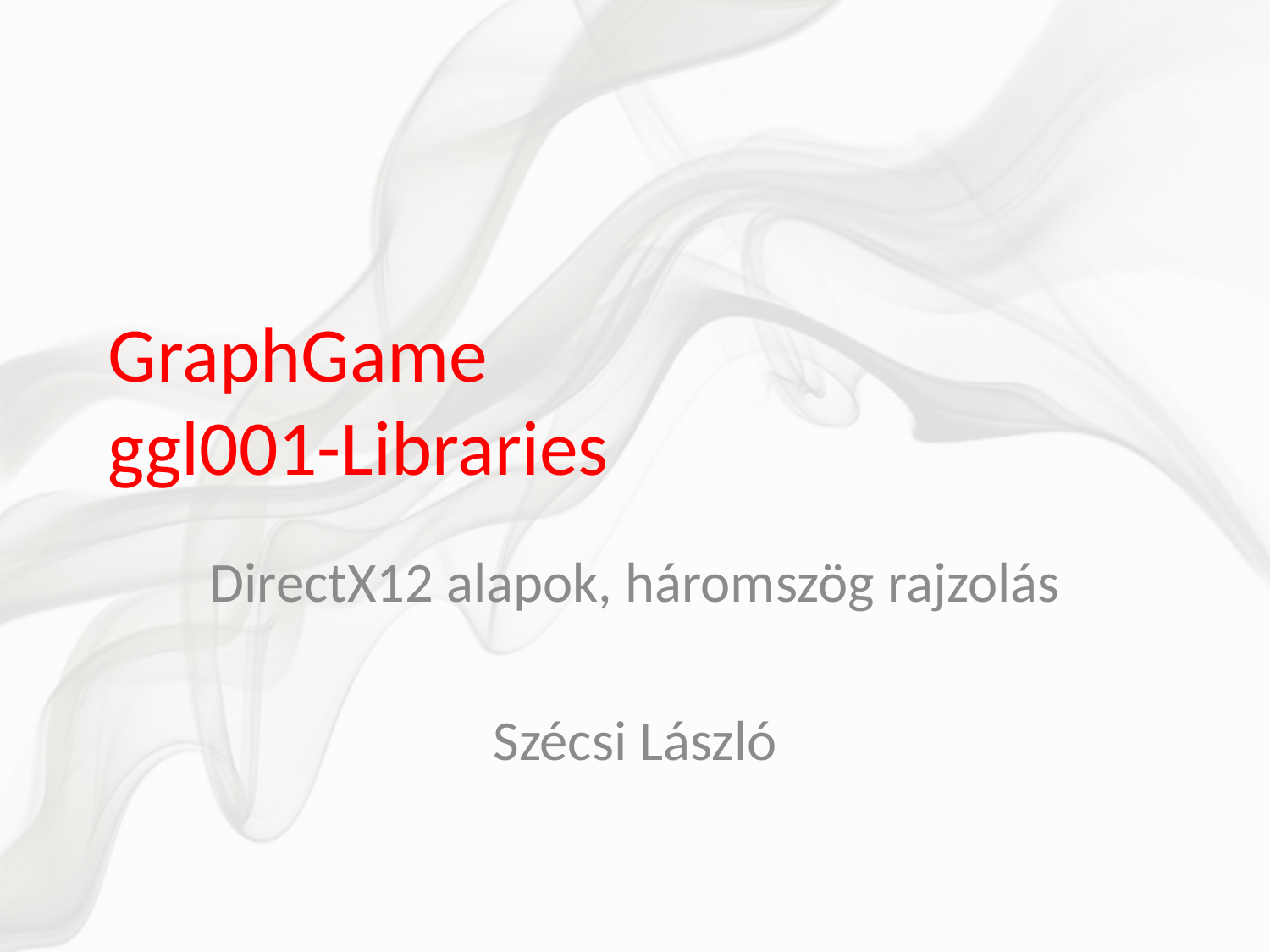

# GraphGame ggl001-Libraries
DirectX12 alapok, háromszög rajzolás

Szécsi László